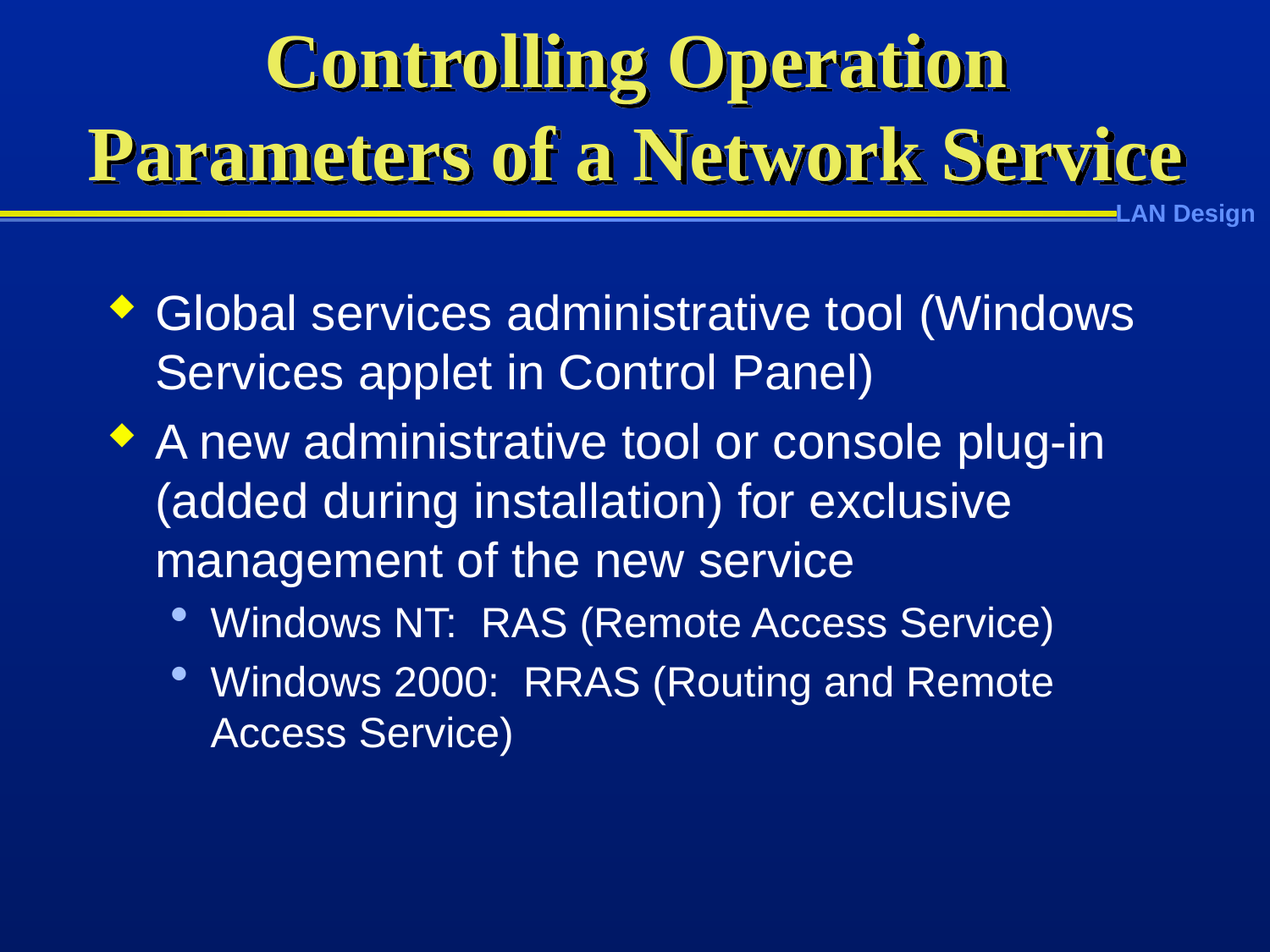

# Controlling Operation Parameters of a Network Service
Global services administrative tool (Windows Services applet in Control Panel)
A new administrative tool or console plug-in (added during installation) for exclusive management of the new service
Windows NT:  RAS (Remote Access Service)
Windows 2000:  RRAS (Routing and Remote Access Service)